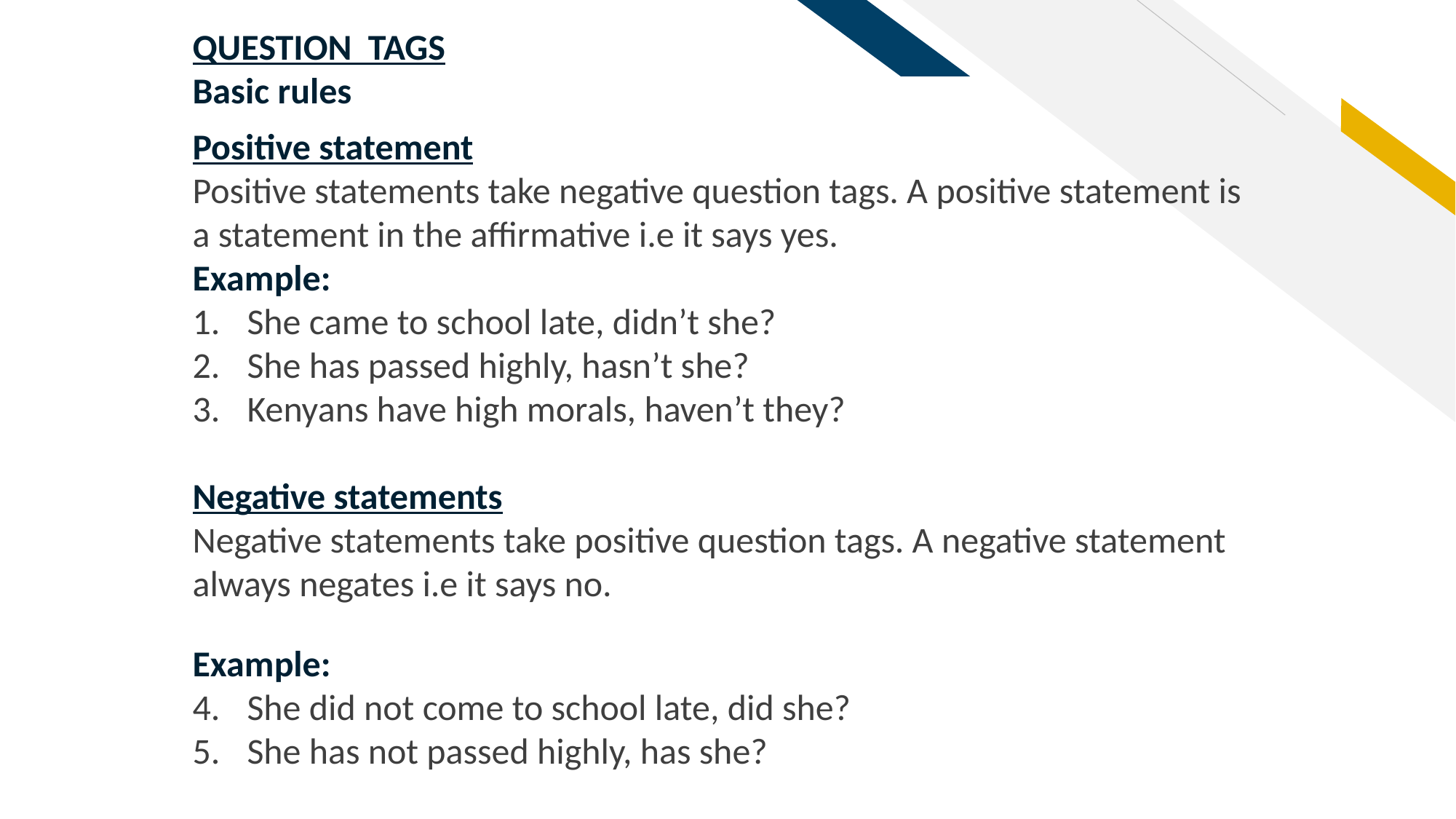

QUESTION  TAGS
Basic rules

Positive statement
Positive statements take negative question tags. A positive statement is a statement in the affirmative i.e it says yes.
Example:
She came to school late, didn’t she?
She has passed highly, hasn’t she?
Kenyans have high morals, haven’t they?

Negative statements
Negative statements take positive question tags. A negative statement always negates i.e it says no.

Example:
She did not come to school late, did she?
She has not passed highly, has she?